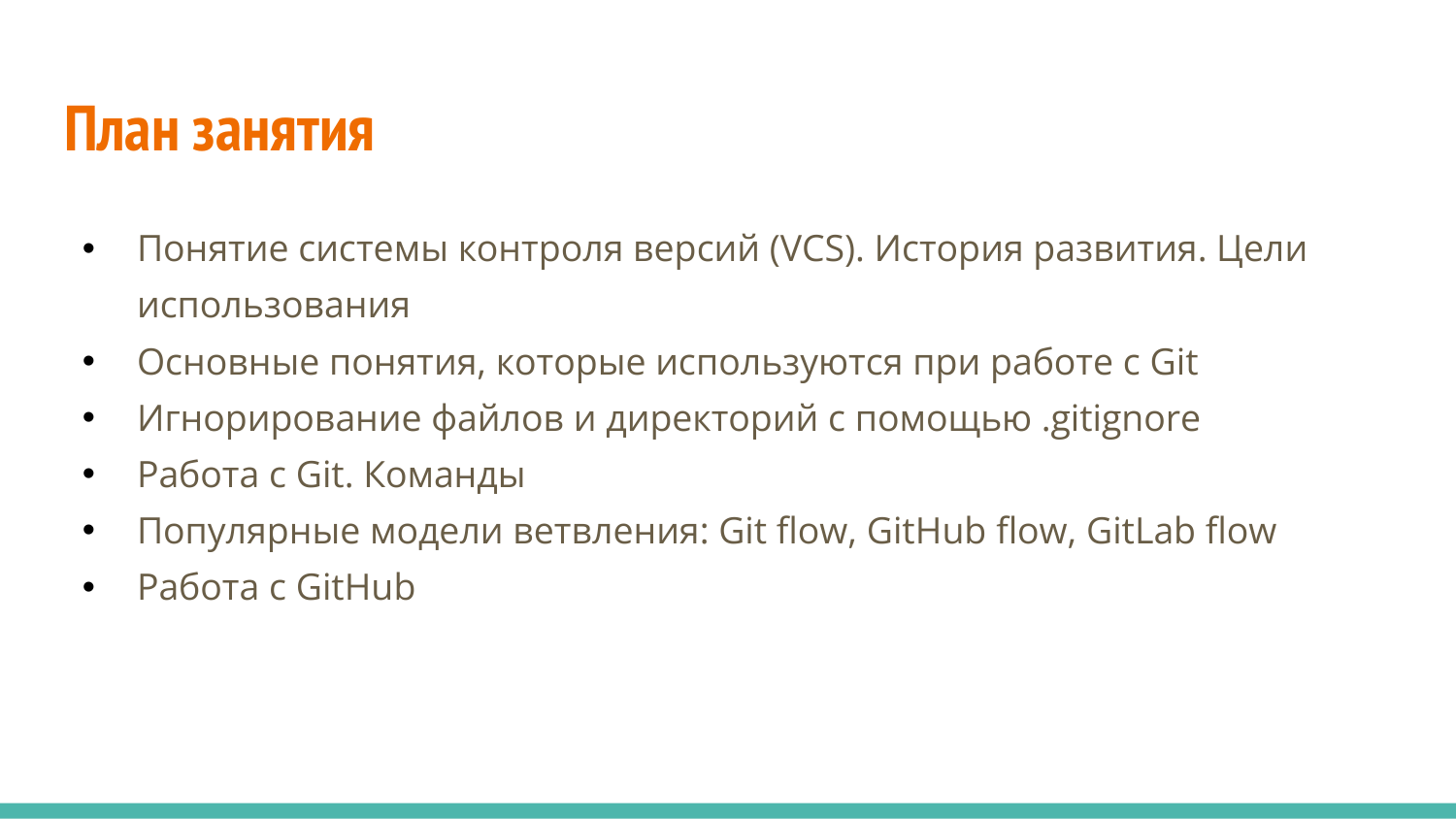

# План занятия
Понятие системы контроля версий (VCS). История развития. Цели использования
Основные понятия, которые используются при работе с Git
Игнорирование файлов и директорий с помощью .gitignore
Работа с Git. Команды
Популярные модели ветвления: Git flow, GitHub flow, GitLab flow
Работа с GitHub